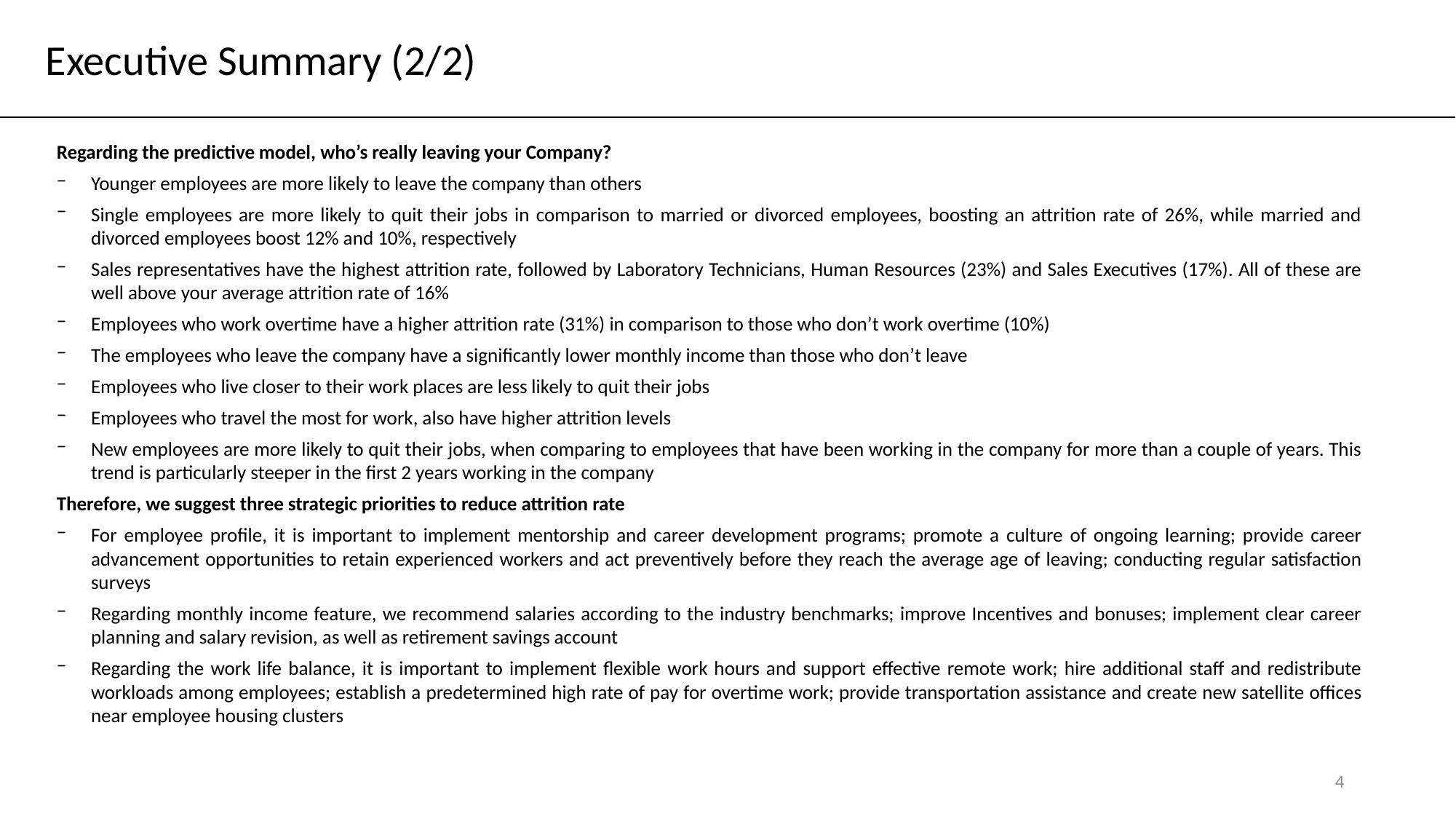

# Executive Summary (2/2)
Regarding the predictive model, who’s really leaving your Company?
Younger employees are more likely to leave the company than others
Single employees are more likely to quit their jobs in comparison to married or divorced employees, boosting an attrition rate of 26%, while married and divorced employees boost 12% and 10%, respectively
Sales representatives have the highest attrition rate, followed by Laboratory Technicians, Human Resources (23%) and Sales Executives (17%). All of these are well above your average attrition rate of 16%
Employees who work overtime have a higher attrition rate (31%) in comparison to those who don’t work overtime (10%)
The employees who leave the company have a significantly lower monthly income than those who don’t leave
Employees who live closer to their work places are less likely to quit their jobs
Employees who travel the most for work, also have higher attrition levels
New employees are more likely to quit their jobs, when comparing to employees that have been working in the company for more than a couple of years. This trend is particularly steeper in the first 2 years working in the company
Therefore, we suggest three strategic priorities to reduce attrition rate
For employee profile, it is important to implement mentorship and career development programs; promote a culture of ongoing learning; provide career advancement opportunities to retain experienced workers and act preventively before they reach the average age of leaving; conducting regular satisfaction surveys
Regarding monthly income feature, we recommend salaries according to the industry benchmarks; improve Incentives and bonuses; implement clear career planning and salary revision, as well as retirement savings account
Regarding the work life balance, it is important to implement flexible work hours and support effective remote work; hire additional staff and redistribute workloads among employees; establish a predetermined high rate of pay for overtime work; provide transportation assistance and create new satellite offices near employee housing clusters

4